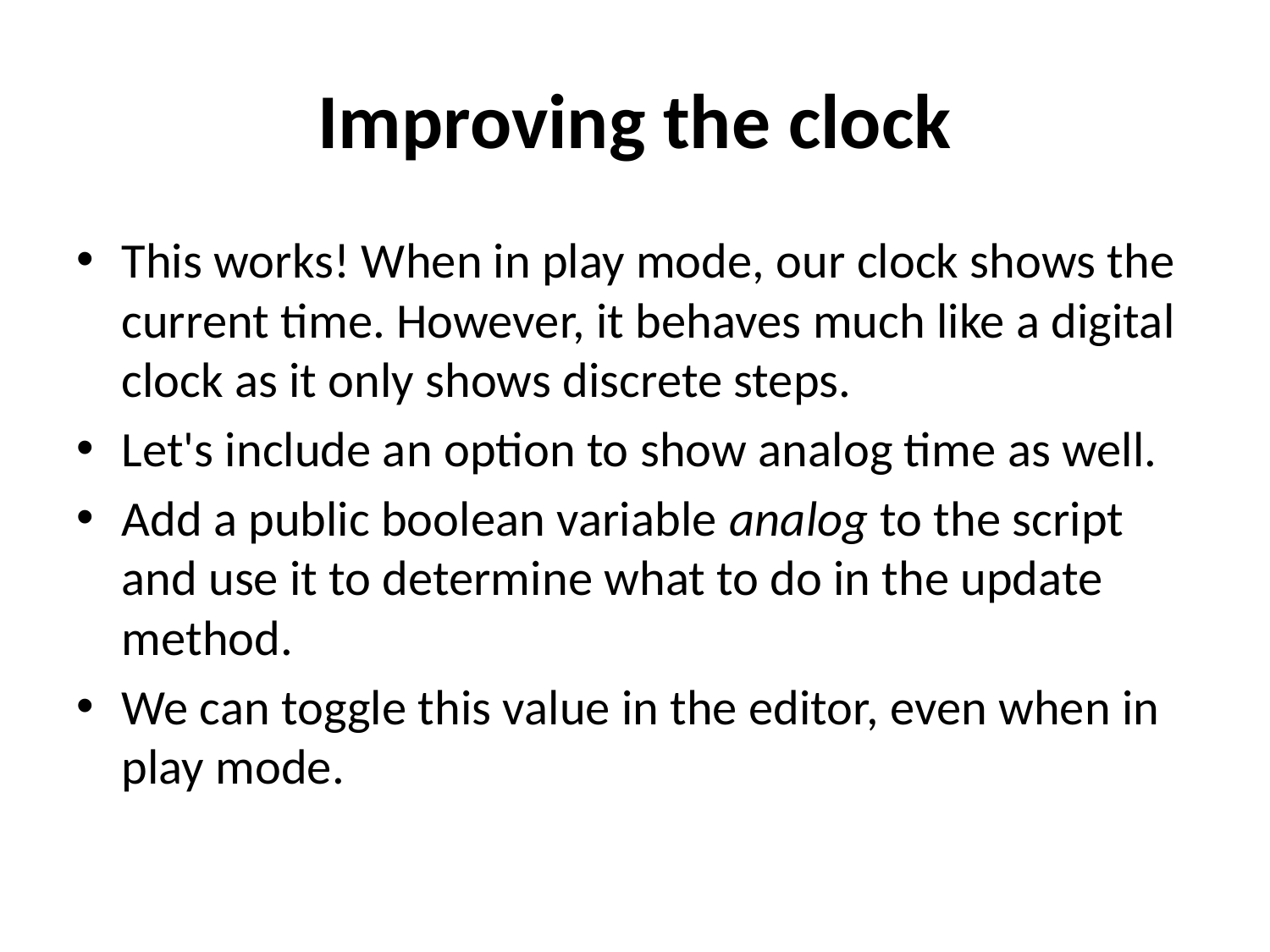

# Improving the clock
This works! When in play mode, our clock shows the current time. However, it behaves much like a digital clock as it only shows discrete steps.
Let's include an option to show analog time as well.
Add a public boolean variable analog to the script and use it to determine what to do in the update method.
We can toggle this value in the editor, even when in play mode.